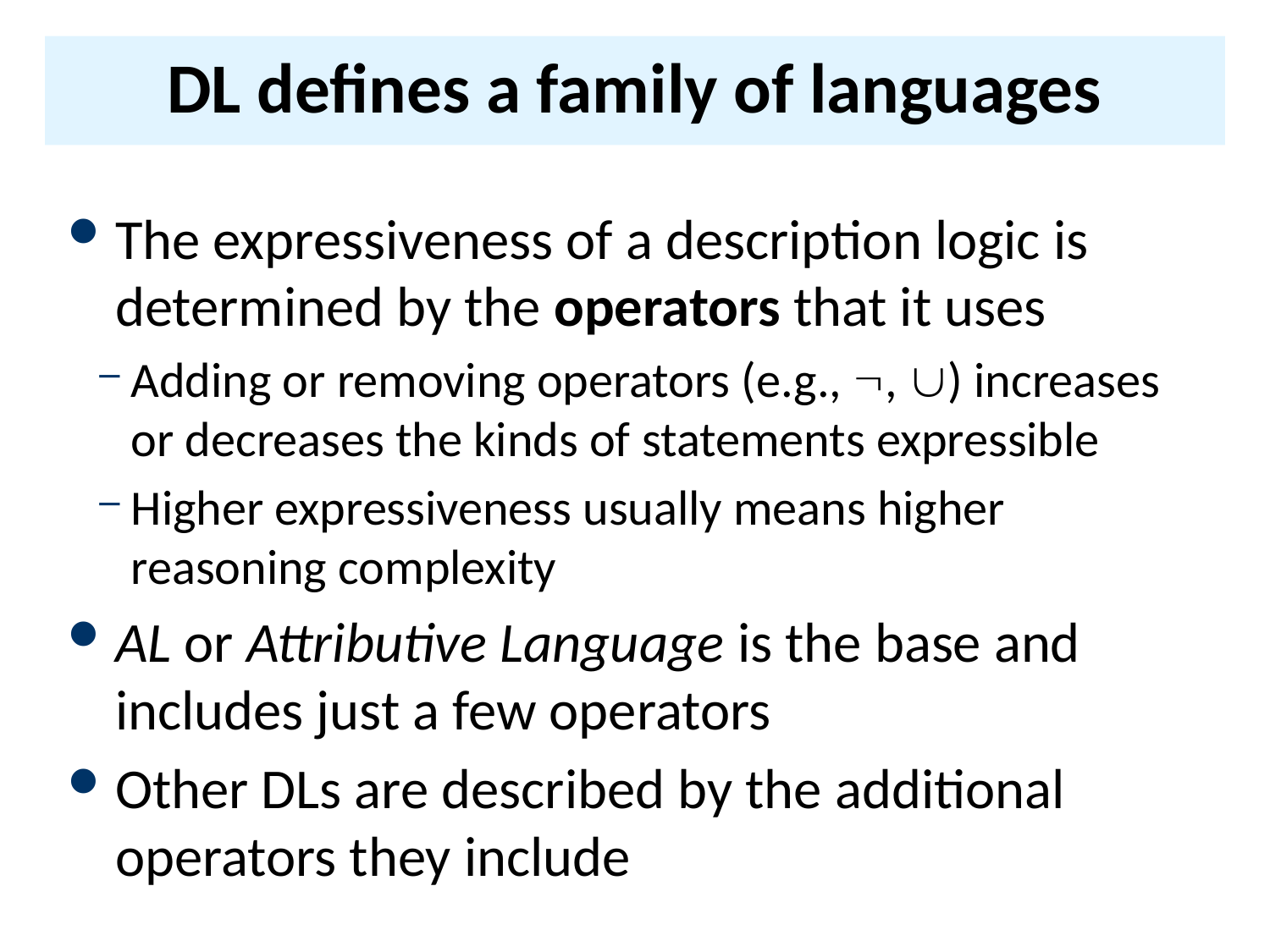

# DL defines a family of languages
The expressiveness of a description logic is determined by the operators that it uses
Adding or removing operators (e.g., ¬, ∪) increases or decreases the kinds of statements expressible
Higher expressiveness usually means higher reasoning complexity
AL or Attributive Language is the base and includes just a few operators
Other DLs are described by the additional operators they include